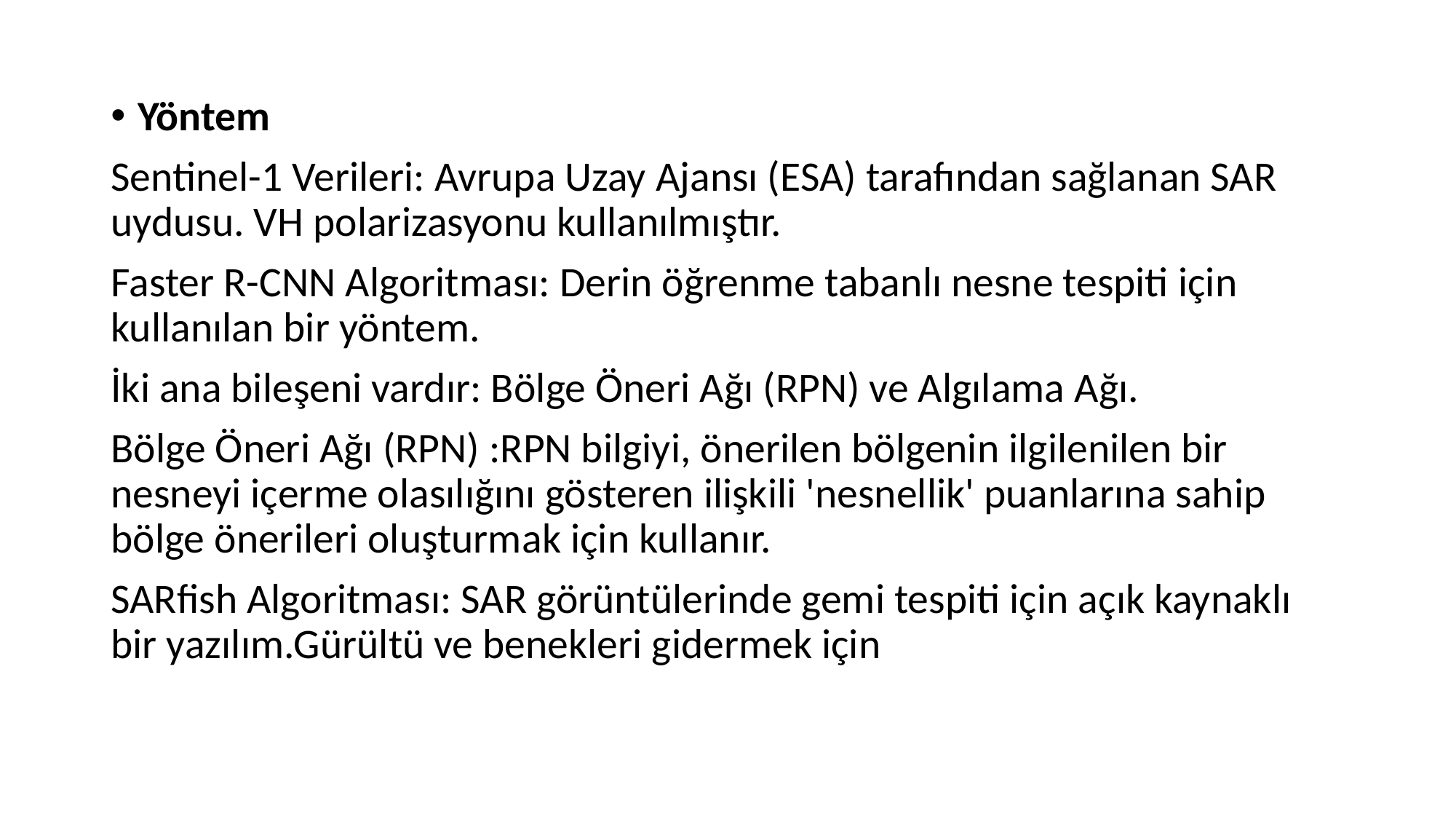

Yöntem
Sentinel-1 Verileri: Avrupa Uzay Ajansı (ESA) tarafından sağlanan SAR uydusu. VH polarizasyonu kullanılmıştır.
Faster R-CNN Algoritması: Derin öğrenme tabanlı nesne tespiti için kullanılan bir yöntem.
İki ana bileşeni vardır: Bölge Öneri Ağı (RPN) ve Algılama Ağı.
Bölge Öneri Ağı (RPN) :RPN bilgiyi, önerilen bölgenin ilgilenilen bir nesneyi içerme olasılığını gösteren ilişkili 'nesnellik' puanlarına sahip bölge önerileri oluşturmak için kullanır.
SARfish Algoritması: SAR görüntülerinde gemi tespiti için açık kaynaklı bir yazılım.Gürültü ve benekleri gidermek için